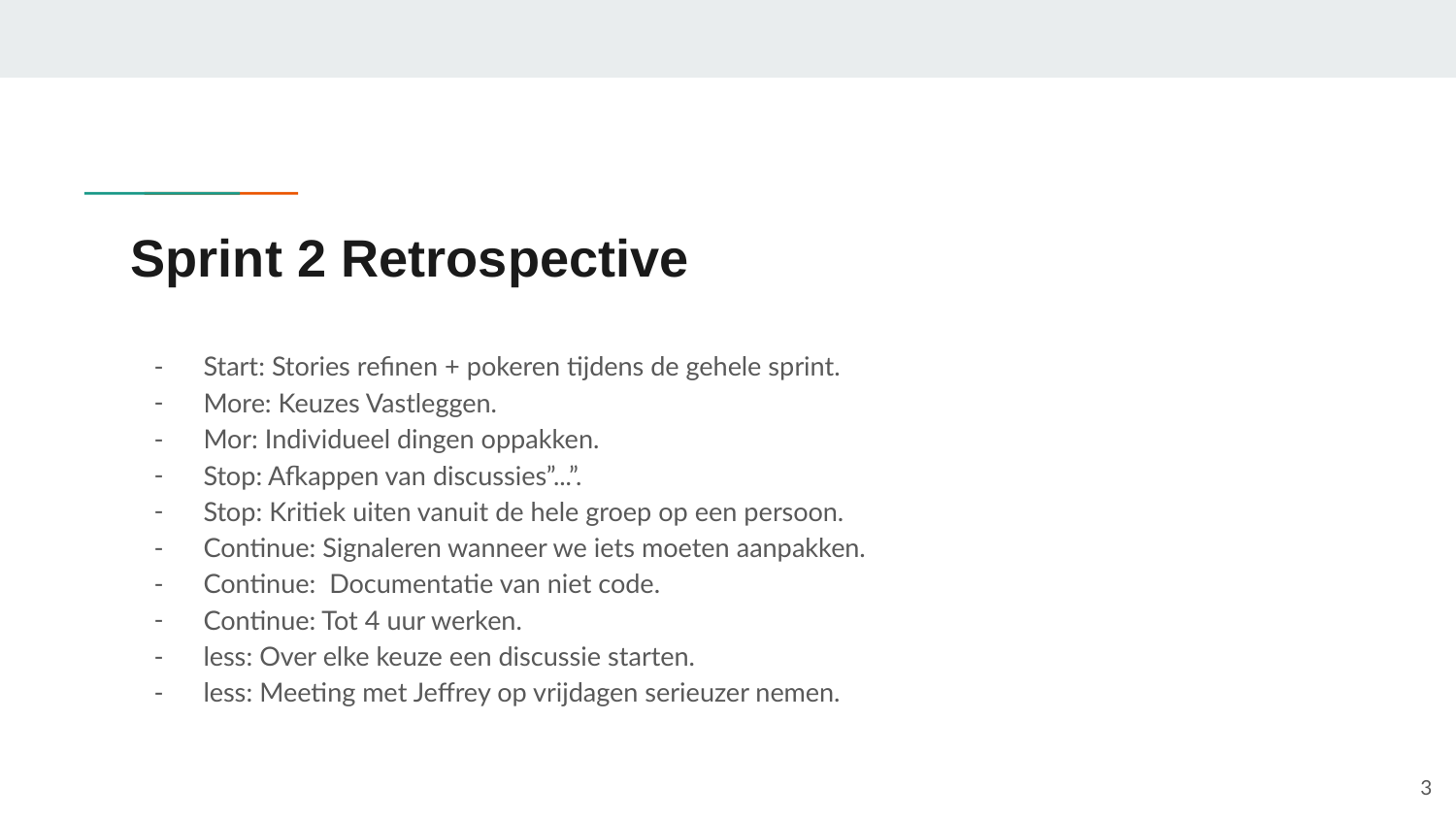

# Sprint 2 Retrospective
Start: Stories refinen + pokeren tijdens de gehele sprint.
More: Keuzes Vastleggen.
Mor: Individueel dingen oppakken.
Stop: Afkappen van discussies”...”.
Stop: Kritiek uiten vanuit de hele groep op een persoon.
Continue: Signaleren wanneer we iets moeten aanpakken.
Continue:  Documentatie van niet code.
Continue: Tot 4 uur werken.
less: Over elke keuze een discussie starten.
less: Meeting met Jeffrey op vrijdagen serieuzer nemen.
3